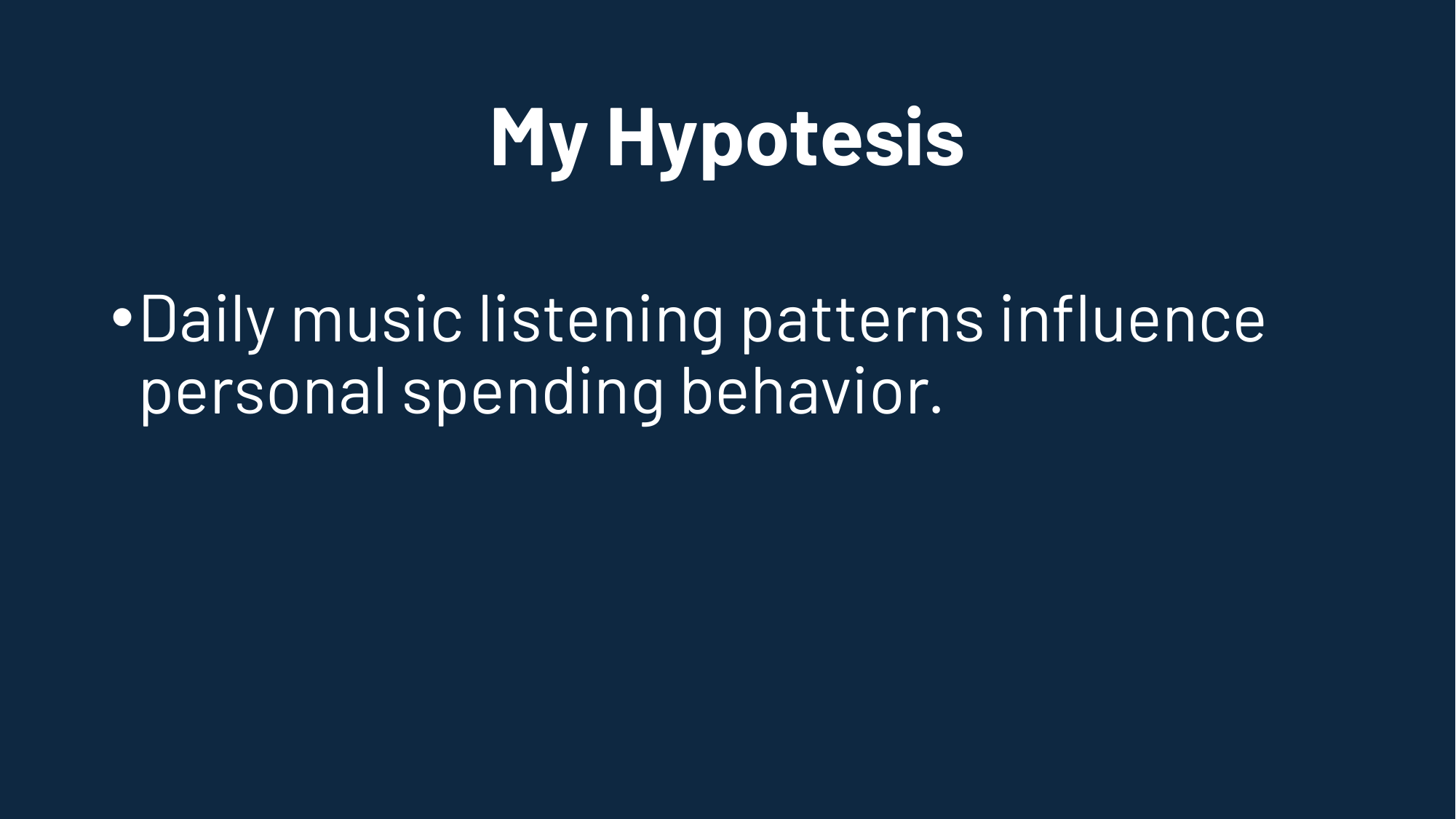

# My Hypotesis
Daily music listening patterns influence personal spending behavior.